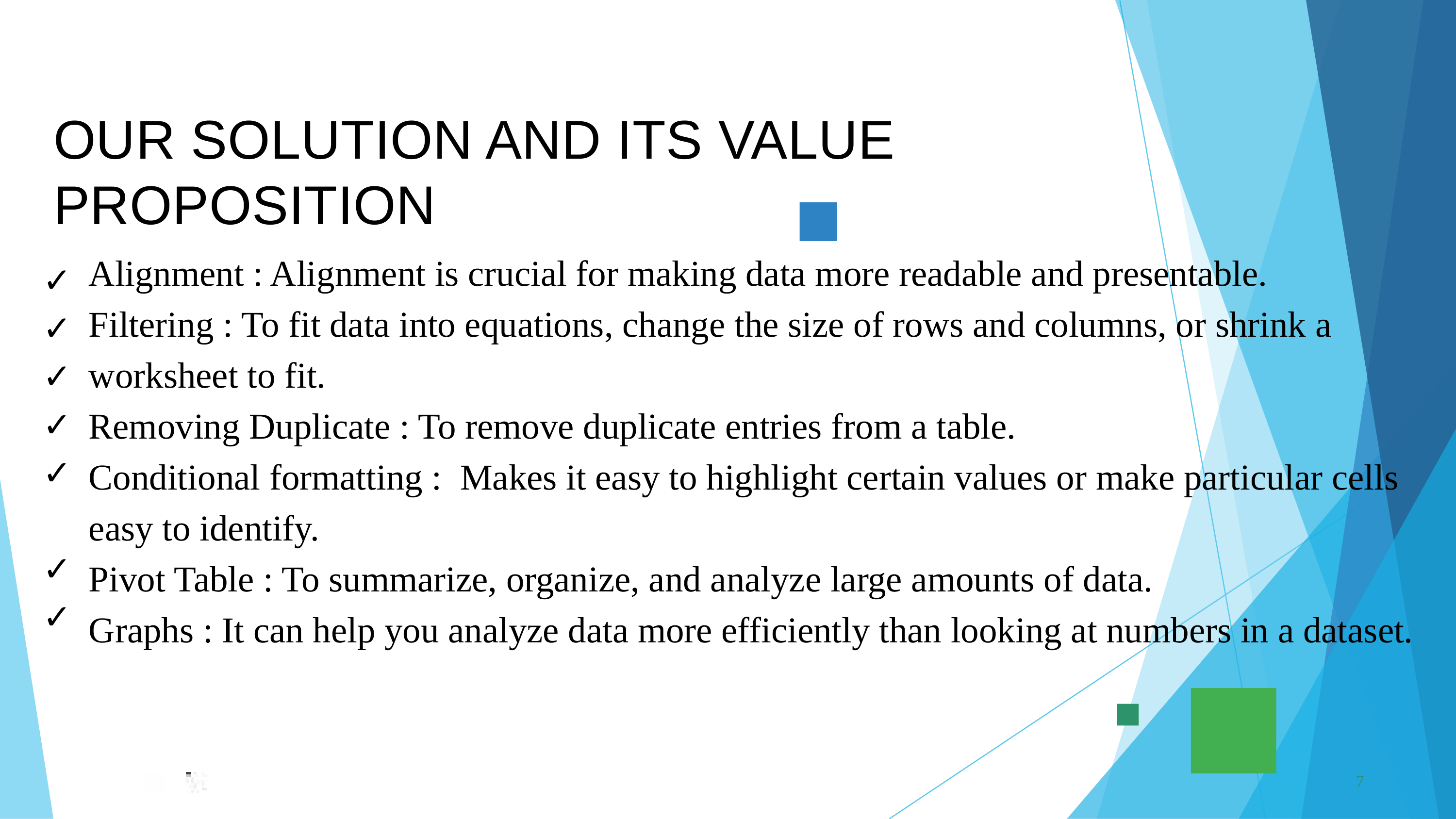

OUR SOLUTION AND ITS VALUE PROPOSITION

Alignment : Alignment is crucial for making data more readable and presentable.
Filtering : To fit data into equations, change the size of rows and columns, or shrink a worksheet to fit.
Removing Duplicate : To remove duplicate entries from a table.
Conditional formatting :  Makes it easy to highlight certain values or make particular cells easy to identify.
Pivot Table : To summarize, organize, and analyze large amounts of data.
Graphs : It can help you analyze data more efficiently than looking at numbers in a dataset.
✓
✓
✓
✓
✓

✓
✓

7